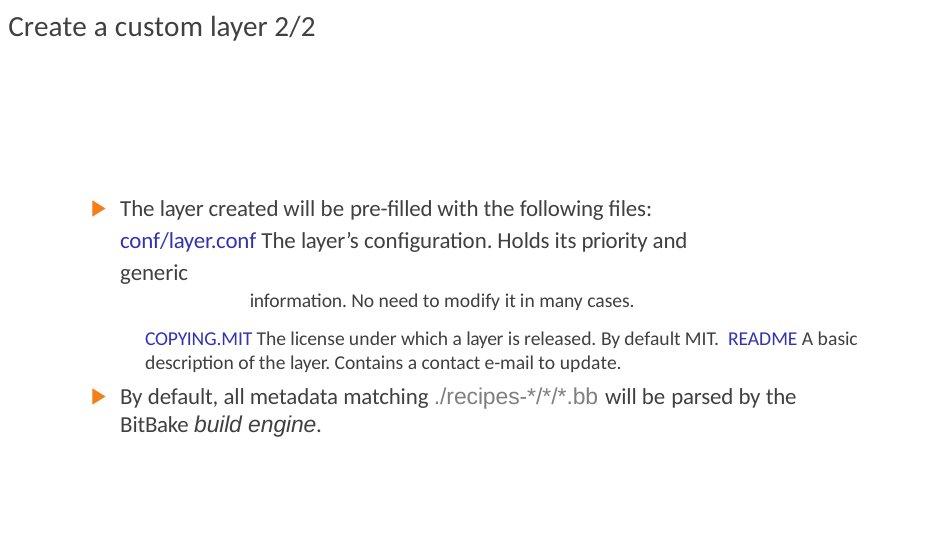

# Create a custom layer 2/2
The layer created will be pre-filled with the following files:  conf/layer.conf The layer’s configuration. Holds its priority and generic
information. No need to modify it in many cases.
COPYING.MIT The license under which a layer is released. By default MIT.  README A basic description of the layer. Contains a contact e-mail to update.
By default, all metadata matching ./recipes-*/*/*.bb will be parsed by the  BitBake build engine.
140/300
Remake by Mao Huynh